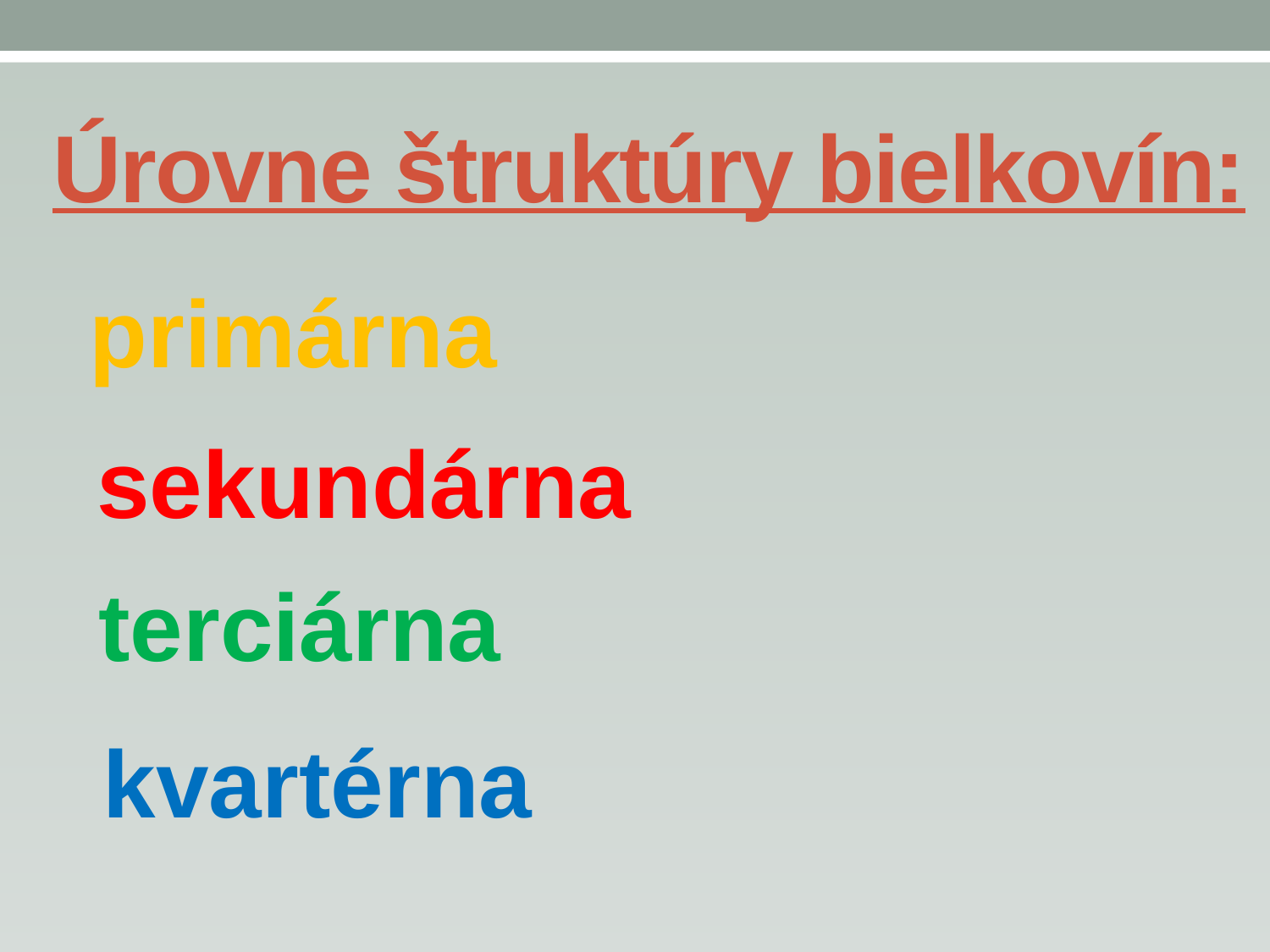

# Úrovne štruktúry bielkovín:
primárna
sekundárna
terciárna
kvartérna